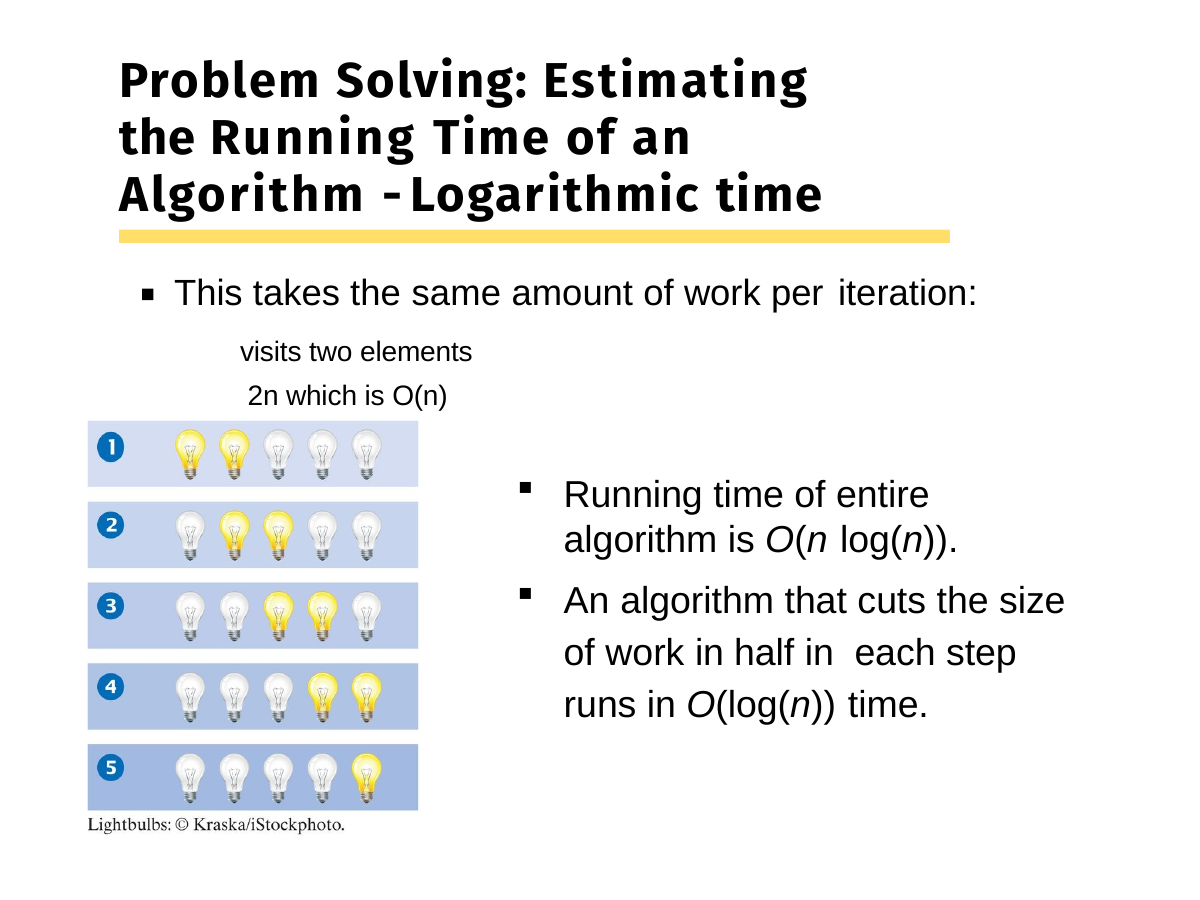

# Problem Solving: Estimating  the Running Time of an  Algorithm - Logarithmic time

This takes the same amount of work per iteration:
visits two elements  2n which is O(n)

Running time of entire algorithm is O(n log(n)).
An algorithm that cuts the size of work in half in  each step runs in O(log(n)) time.